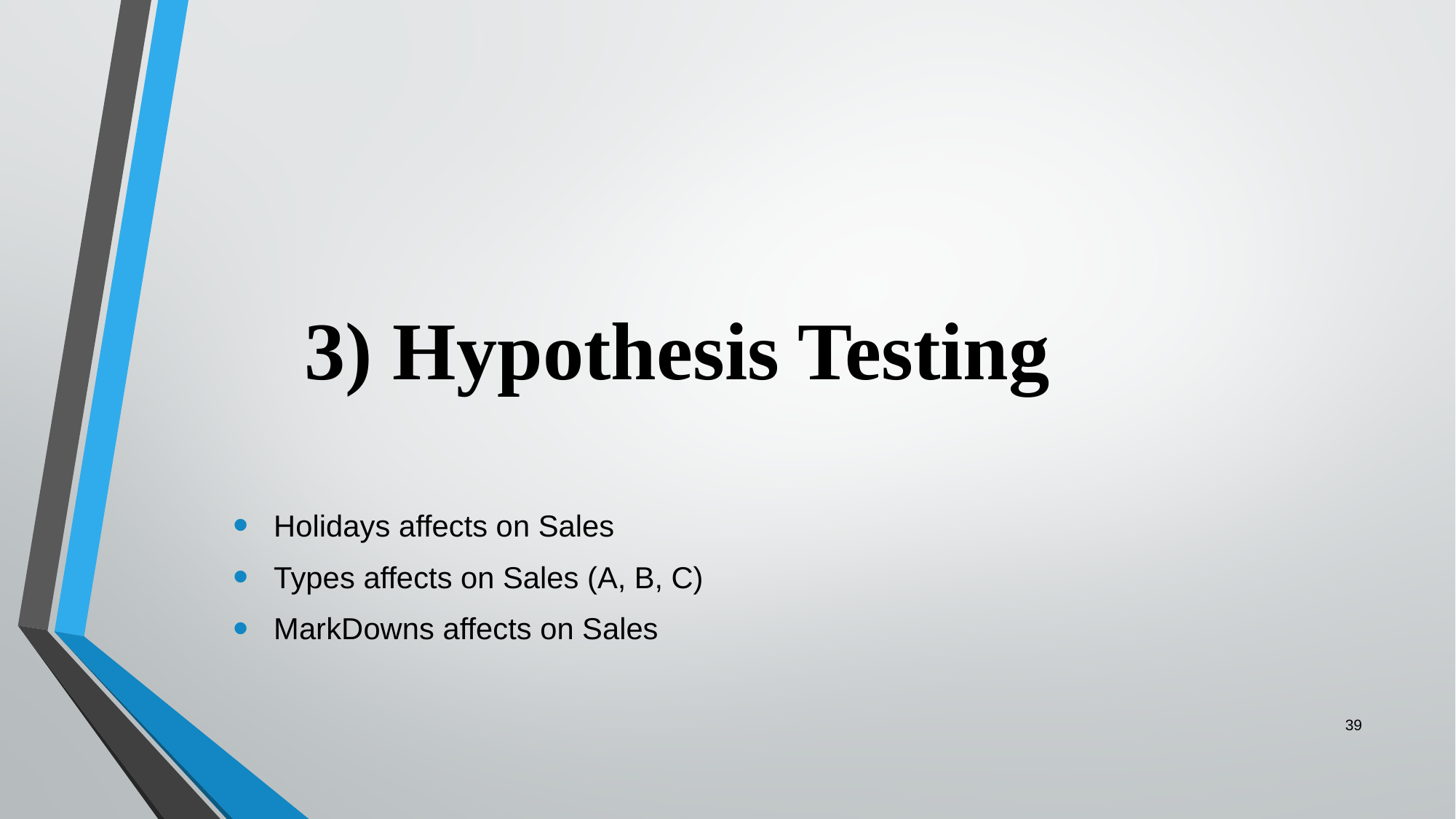

# 3) Hypothesis Testing
Holidays affects on Sales
Types affects on Sales (A, B, C)
MarkDowns affects on Sales
39